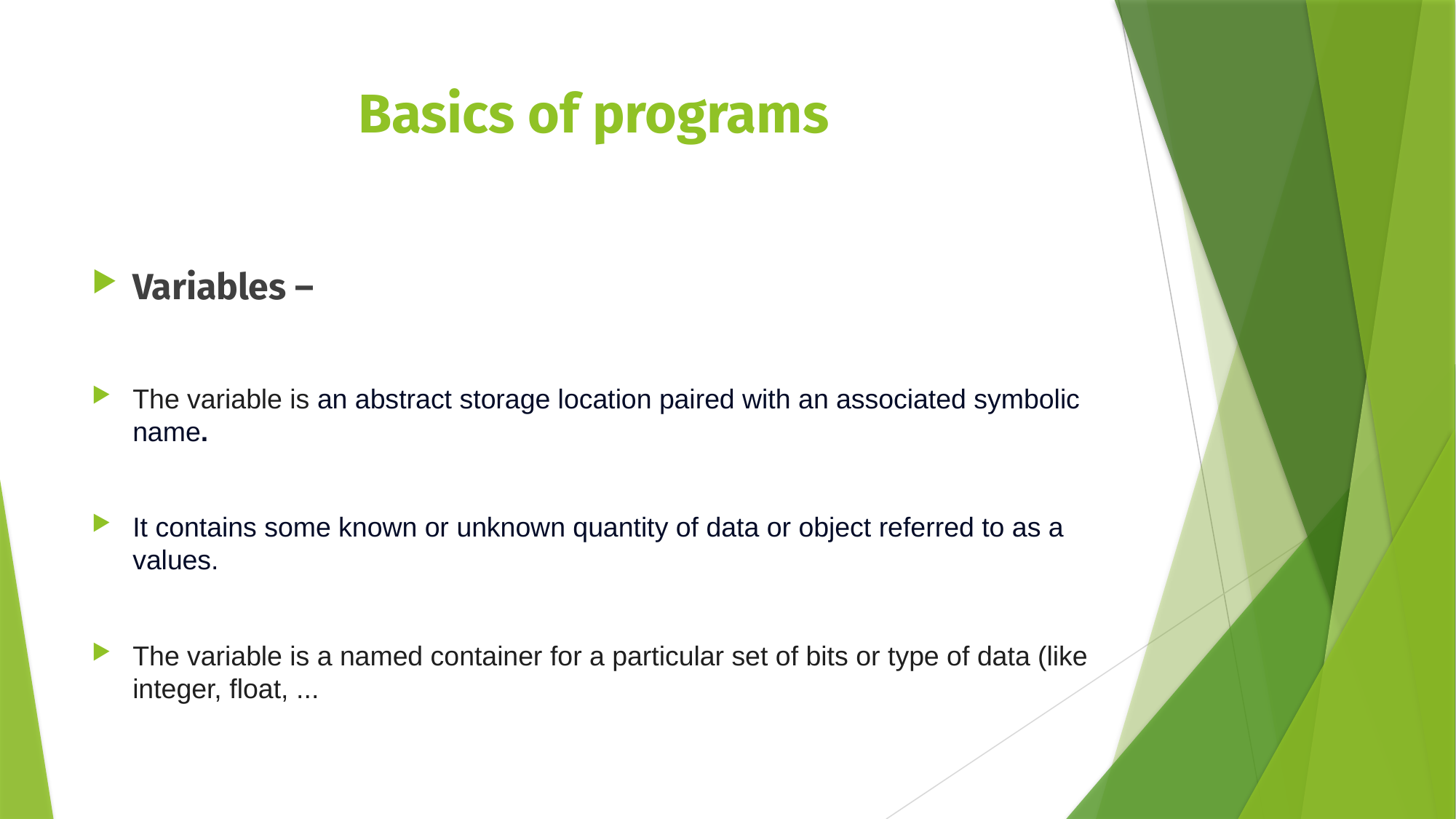

# Basics of programs
Variables –

The variable is an abstract storage location paired with an associated symbolic name.

It contains some known or unknown quantity of data or object referred to as a values.

The variable is a named container for a particular set of bits or type of data (like integer, float, ...